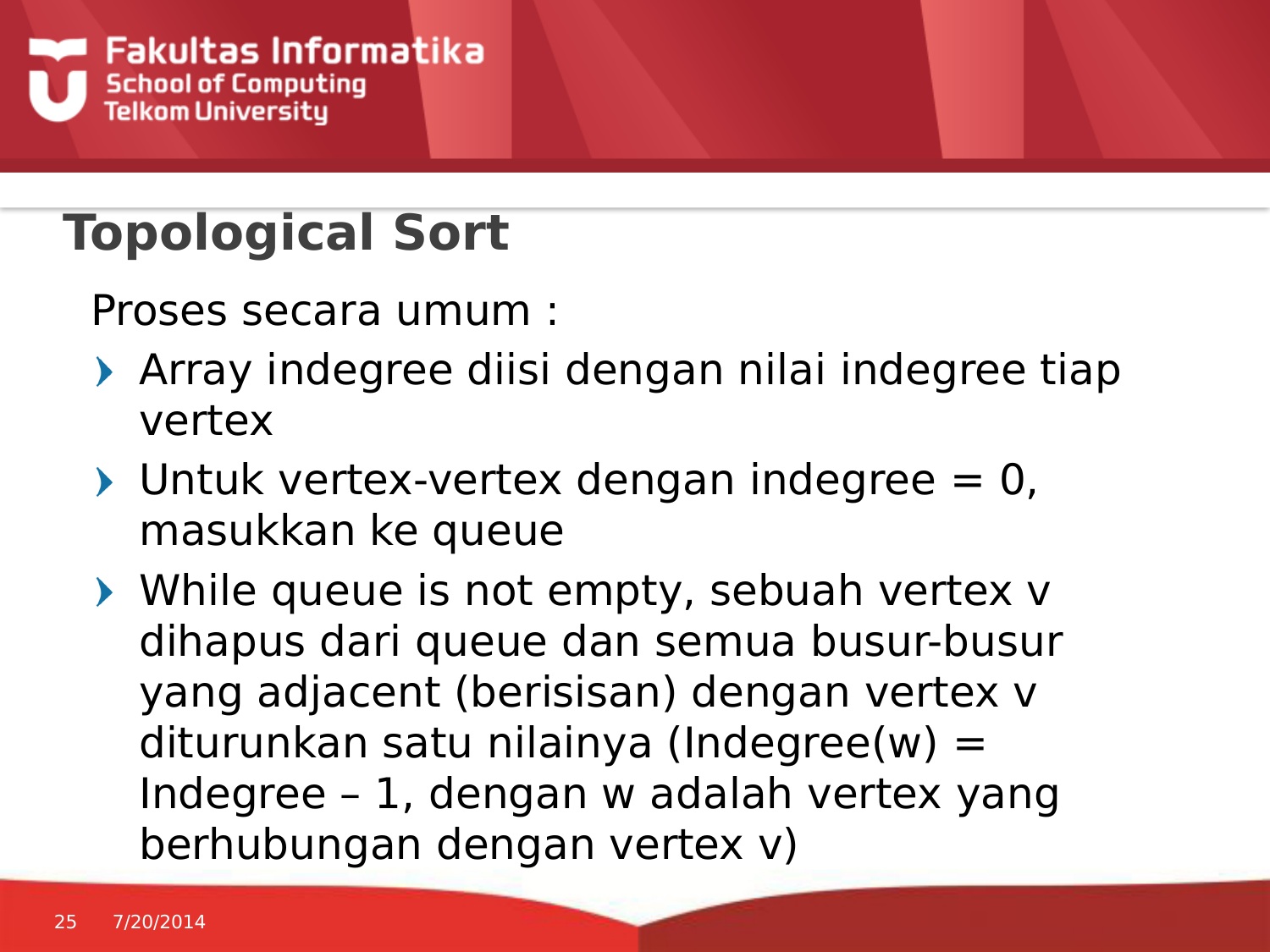

# Topological Sort
Proses secara umum :
Array indegree diisi dengan nilai indegree tiap vertex
Untuk vertex-vertex dengan indegree = 0, masukkan ke queue
While queue is not empty, sebuah vertex v dihapus dari queue dan semua busur-busur yang adjacent (berisisan) dengan vertex v diturunkan satu nilainya (Indegree(w) = Indegree – 1, dengan w adalah vertex yang berhubungan dengan vertex v)

25
7/20/2014